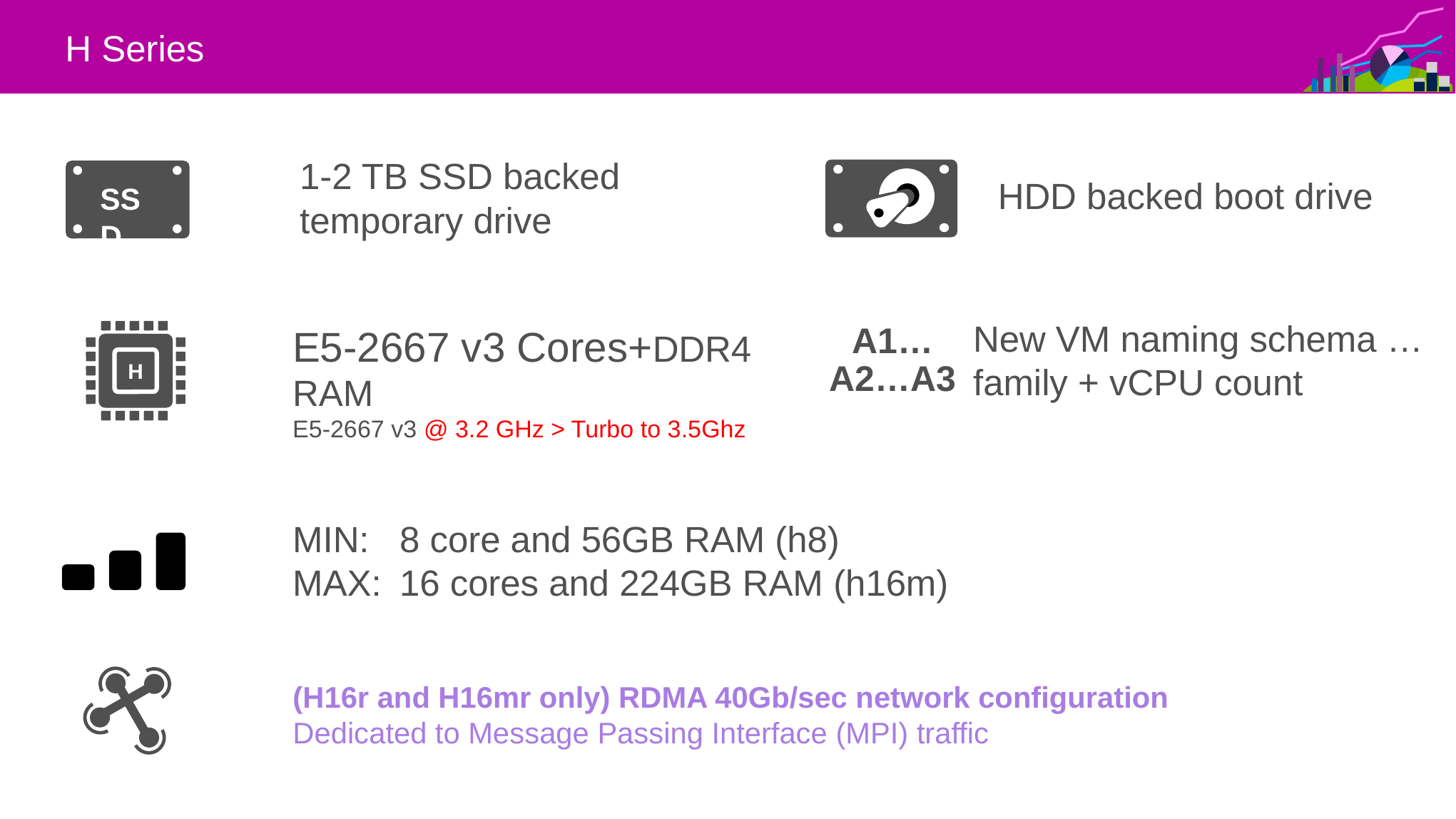

H Series
1-2 TB SSD backed temporary drive

SSD

HDD backed boot drive

A1…A2…A3
New VM naming schema …
family + vCPU count
E5-2667 v3 Cores+DDR4 RAM
E5-2667 v3 @ 3.2 GHz > Turbo to 3.5Ghz

H

MIN:	8 core and 56GB RAM (h8)
MAX: 	16 cores and 224GB RAM (h16m)

(H16r and H16mr only) RDMA 40Gb/sec network configuration
Dedicated to Message Passing Interface (MPI) traffic